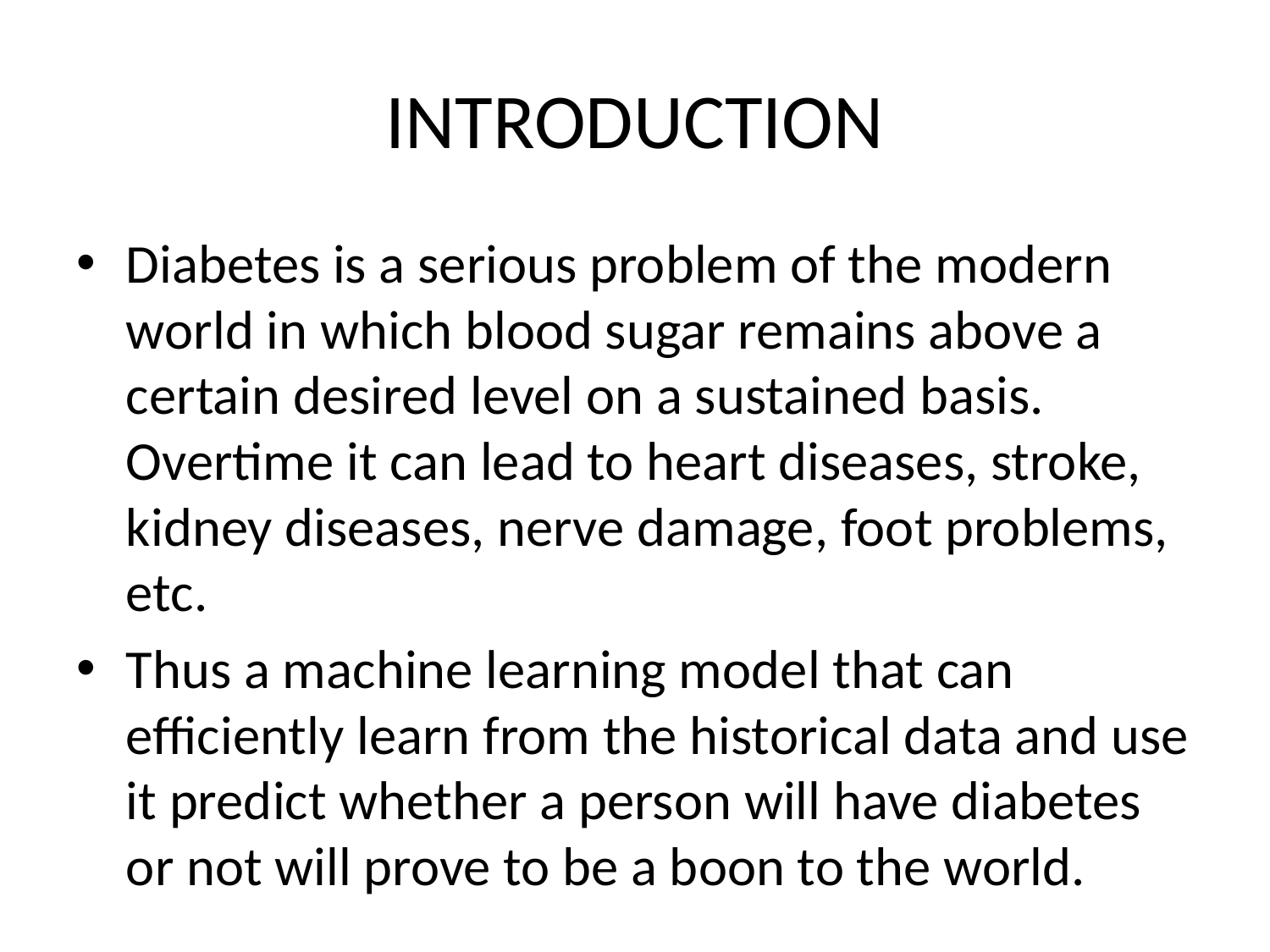

# INTRODUCTION
Diabetes is a serious problem of the modern world in which blood sugar remains above a certain desired level on a sustained basis. Overtime it can lead to heart diseases, stroke, kidney diseases, nerve damage, foot problems, etc.
Thus a machine learning model that can efficiently learn from the historical data and use it predict whether a person will have diabetes or not will prove to be a boon to the world.